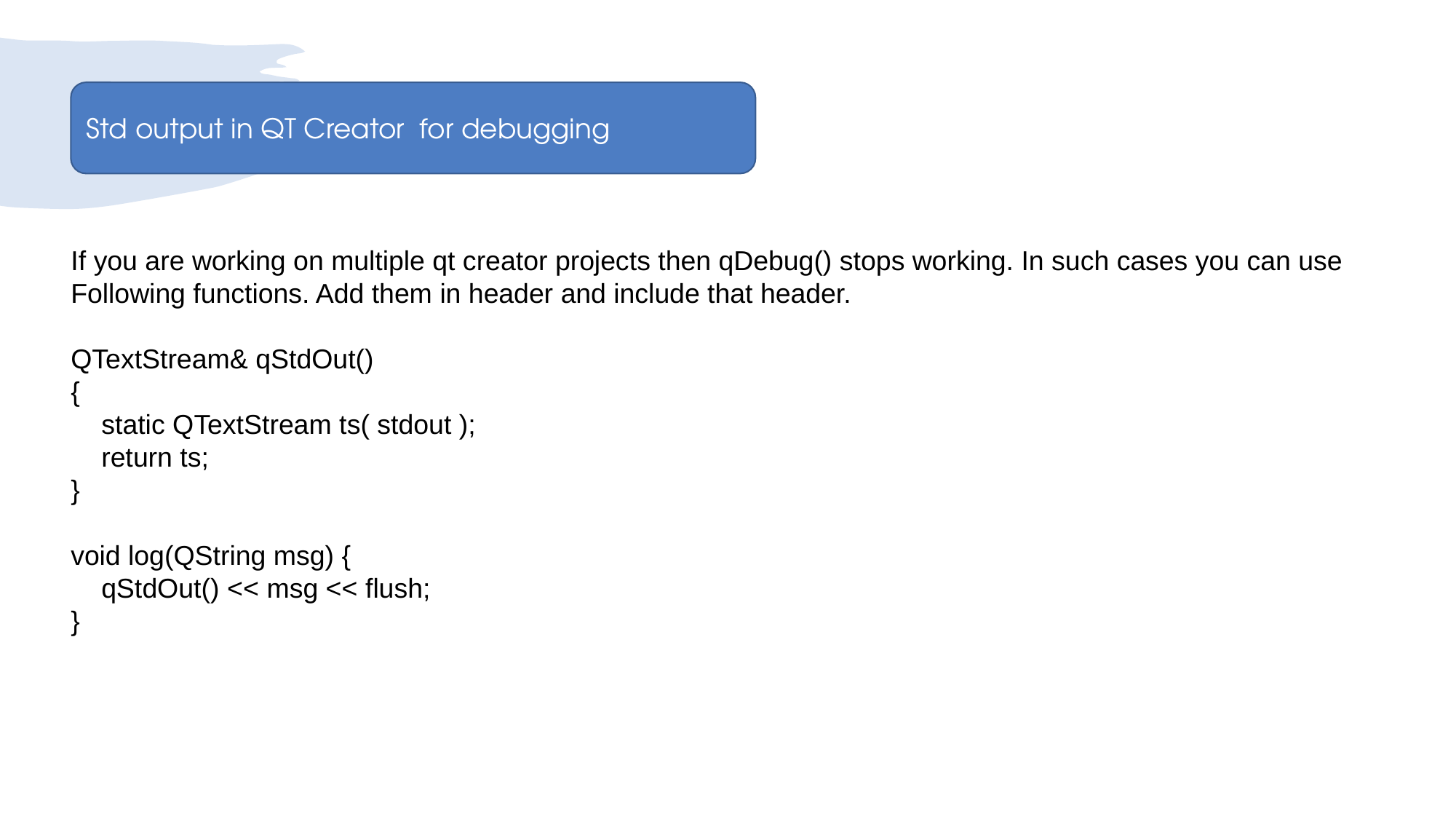

Std output in QT Creator  for debugging
If you are working on multiple qt creator projects then qDebug() stops working. In such cases you can use
Following functions. Add them in header and include that header.

QTextStream& qStdOut()
{
    static QTextStream ts( stdout );
    return ts;
}

void log(QString msg) {
    qStdOut() << msg << flush;
}